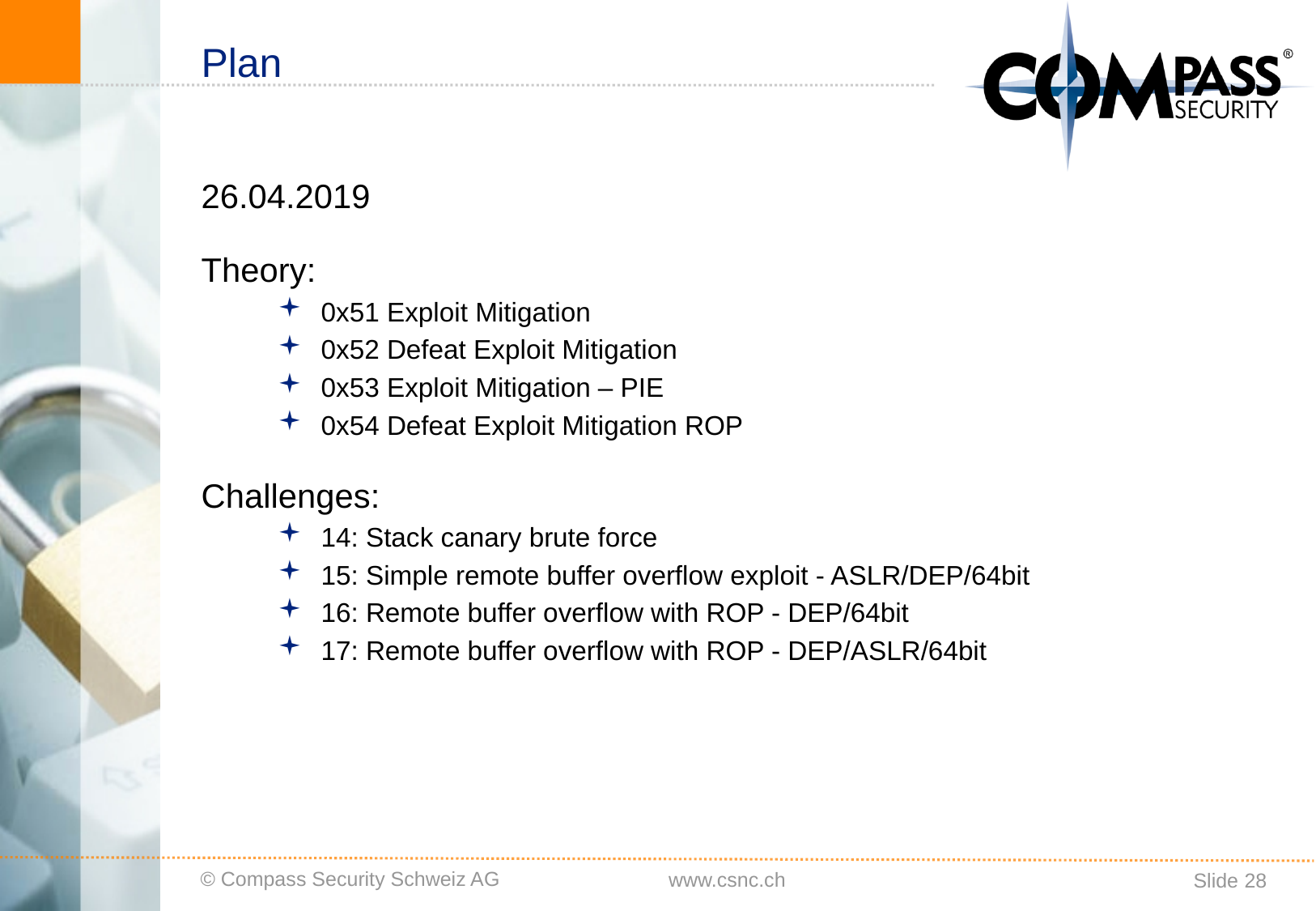

# Plan
26.04.2019
Theory:
0x51 Exploit Mitigation
0x52 Defeat Exploit Mitigation
0x53 Exploit Mitigation – PIE
0x54 Defeat Exploit Mitigation ROP
Challenges:
14: Stack canary brute force
15: Simple remote buffer overflow exploit - ASLR/DEP/64bit
16: Remote buffer overflow with ROP - DEP/64bit
17: Remote buffer overflow with ROP - DEP/ASLR/64bit